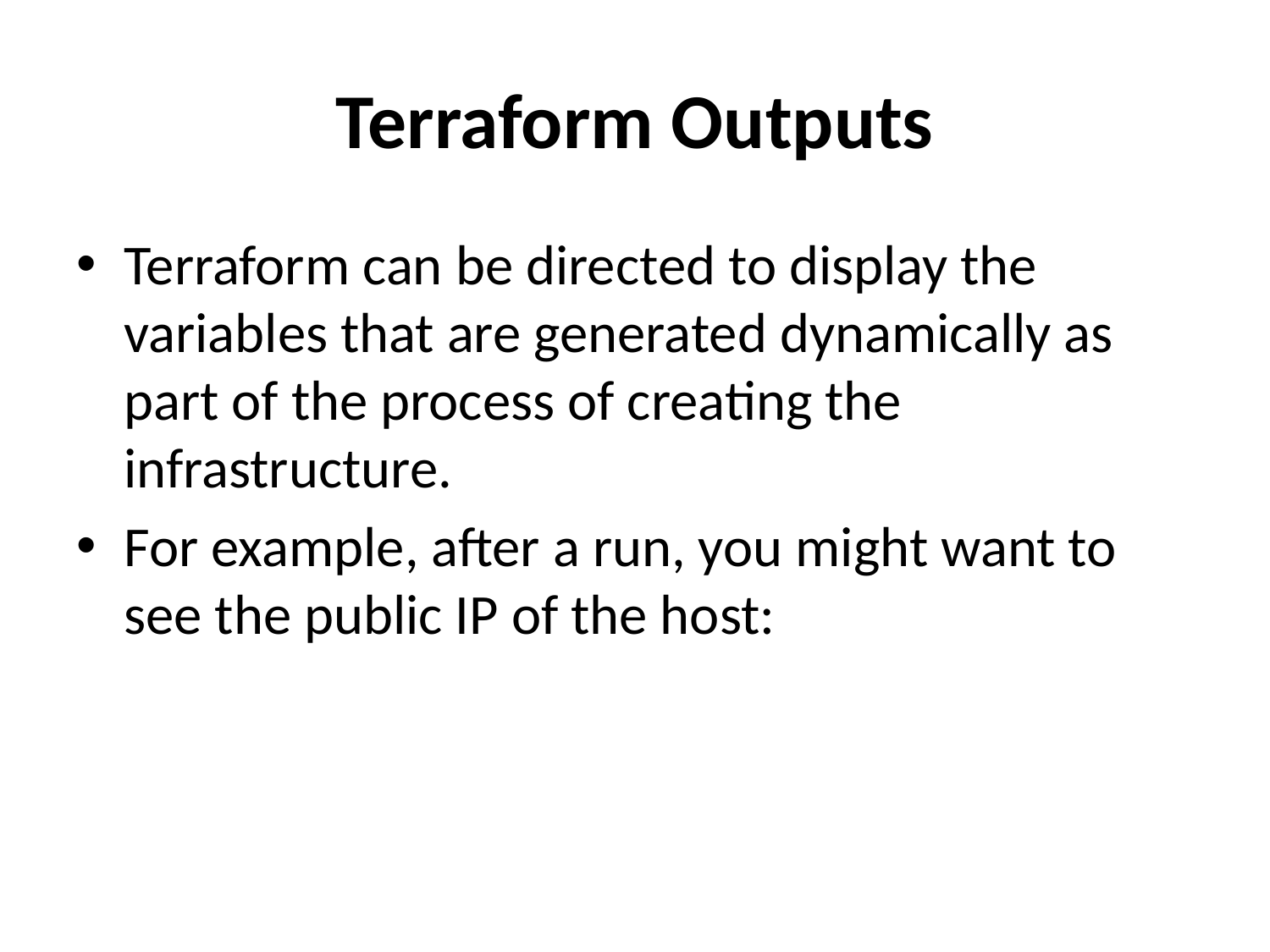

# Terraform Outputs
Terraform can be directed to display the variables that are generated dynamically as part of the process of creating the infrastructure.
For example, after a run, you might want to see the public IP of the host: